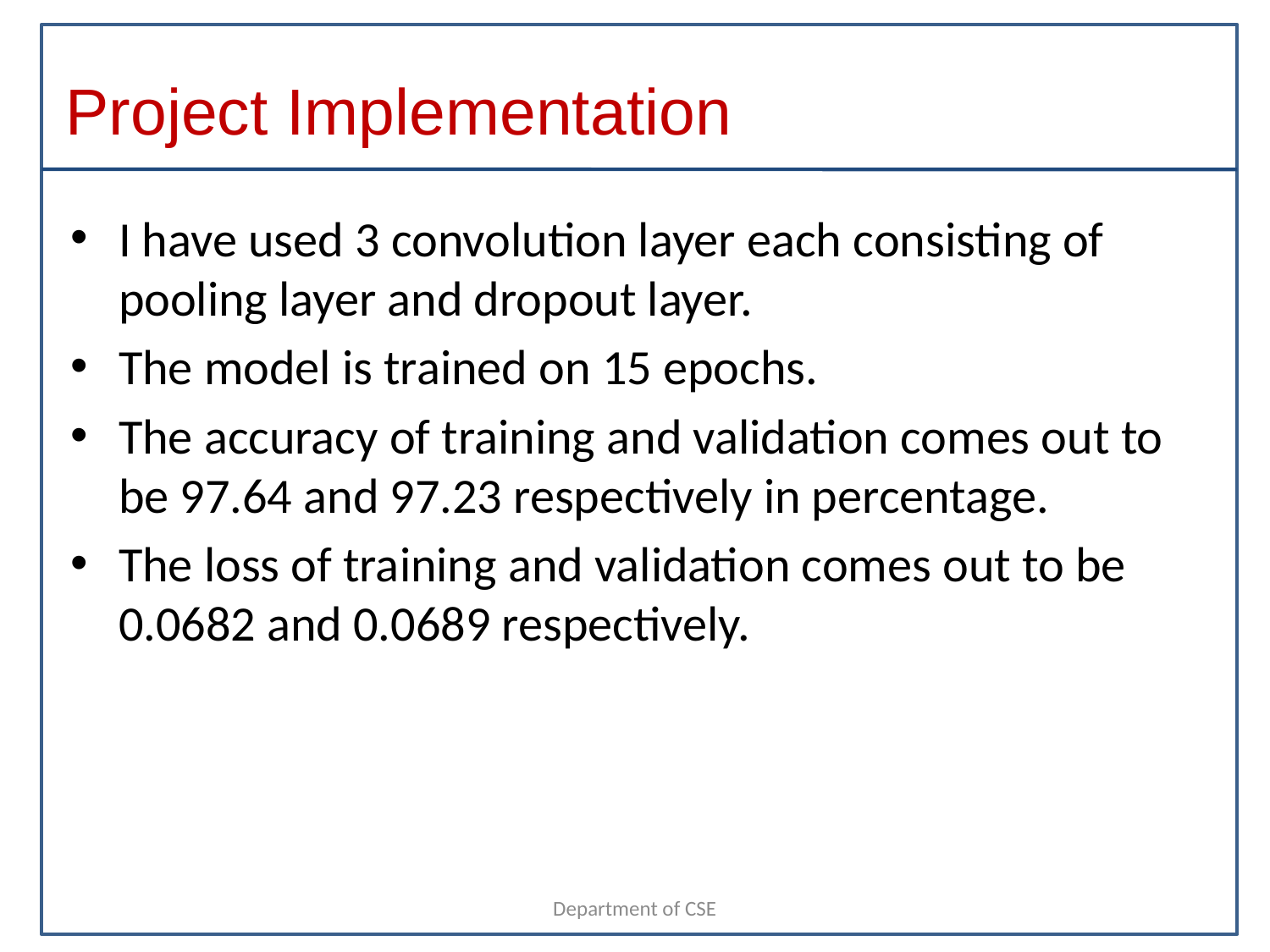

# Project Implementation
I have used 3 convolution layer each consisting of pooling layer and dropout layer.
The model is trained on 15 epochs.
The accuracy of training and validation comes out to be 97.64 and 97.23 respectively in percentage.
The loss of training and validation comes out to be 0.0682 and 0.0689 respectively.

Department of CSE
9